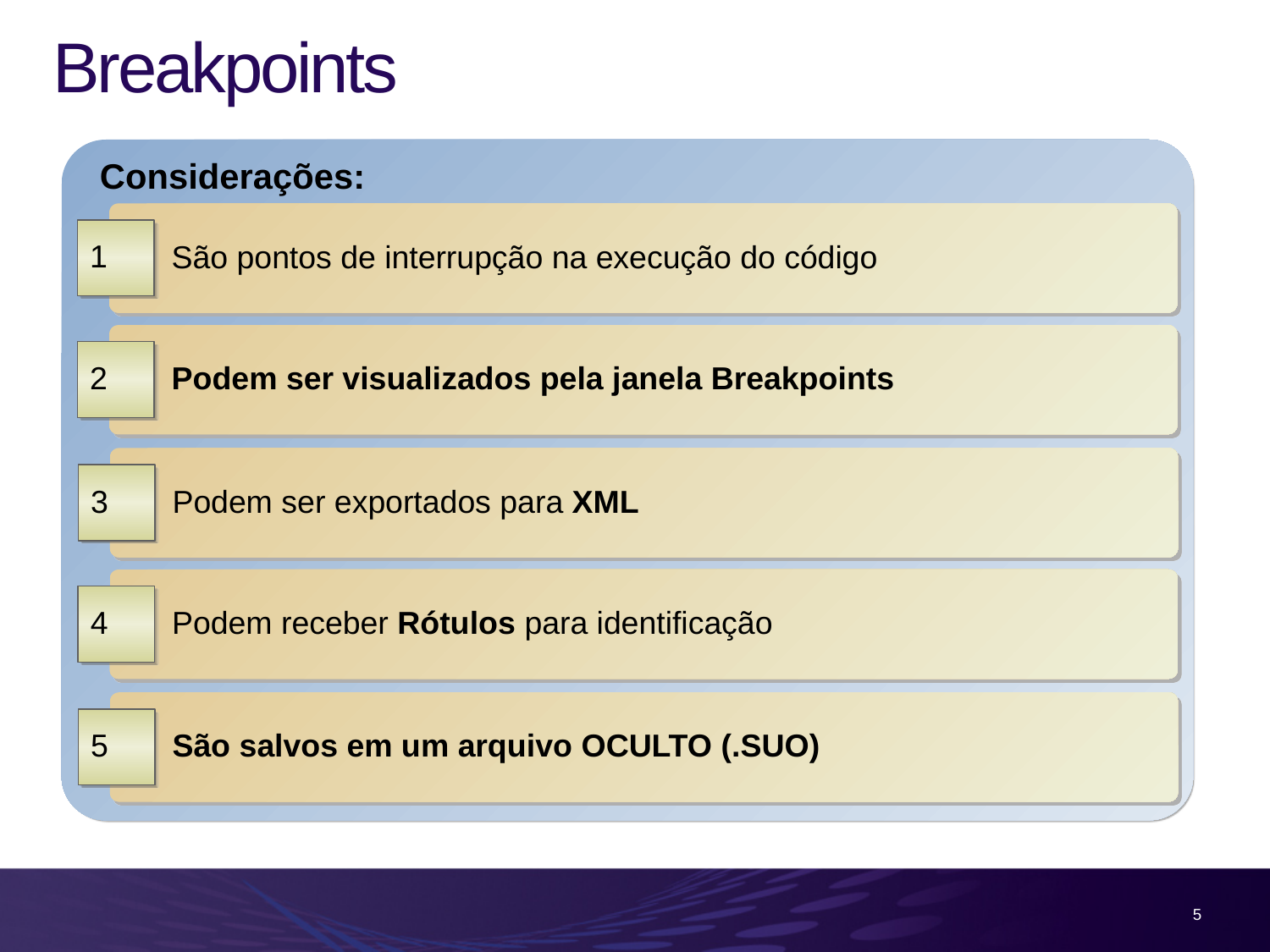

# Breakpoints
Considerações:

 São pontos de interrupção na execução do código
1
 Podem ser visualizados pela janela Breakpoints
2
 Podem ser exportados para XML
3
 Podem receber Rótulos para identificação
4
 São salvos em um arquivo OCULTO (.SUO)
5
5